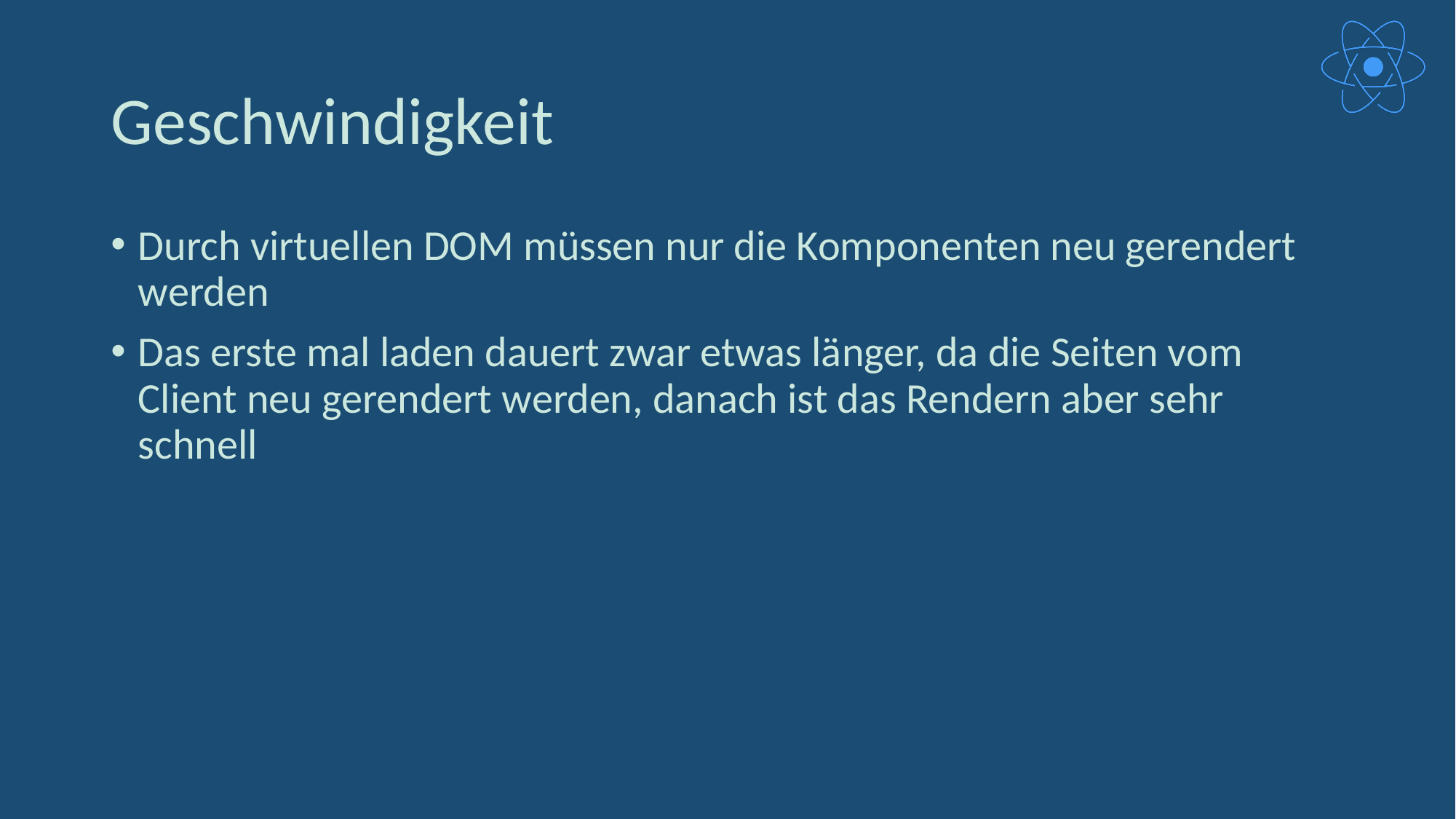

# Geschwindigkeit
Durch virtuellen DOM müssen nur die Komponenten neu gerendert werden
Das erste mal laden dauert zwar etwas länger, da die Seiten vom Client neu gerendert werden, danach ist das Rendern aber sehr schnell